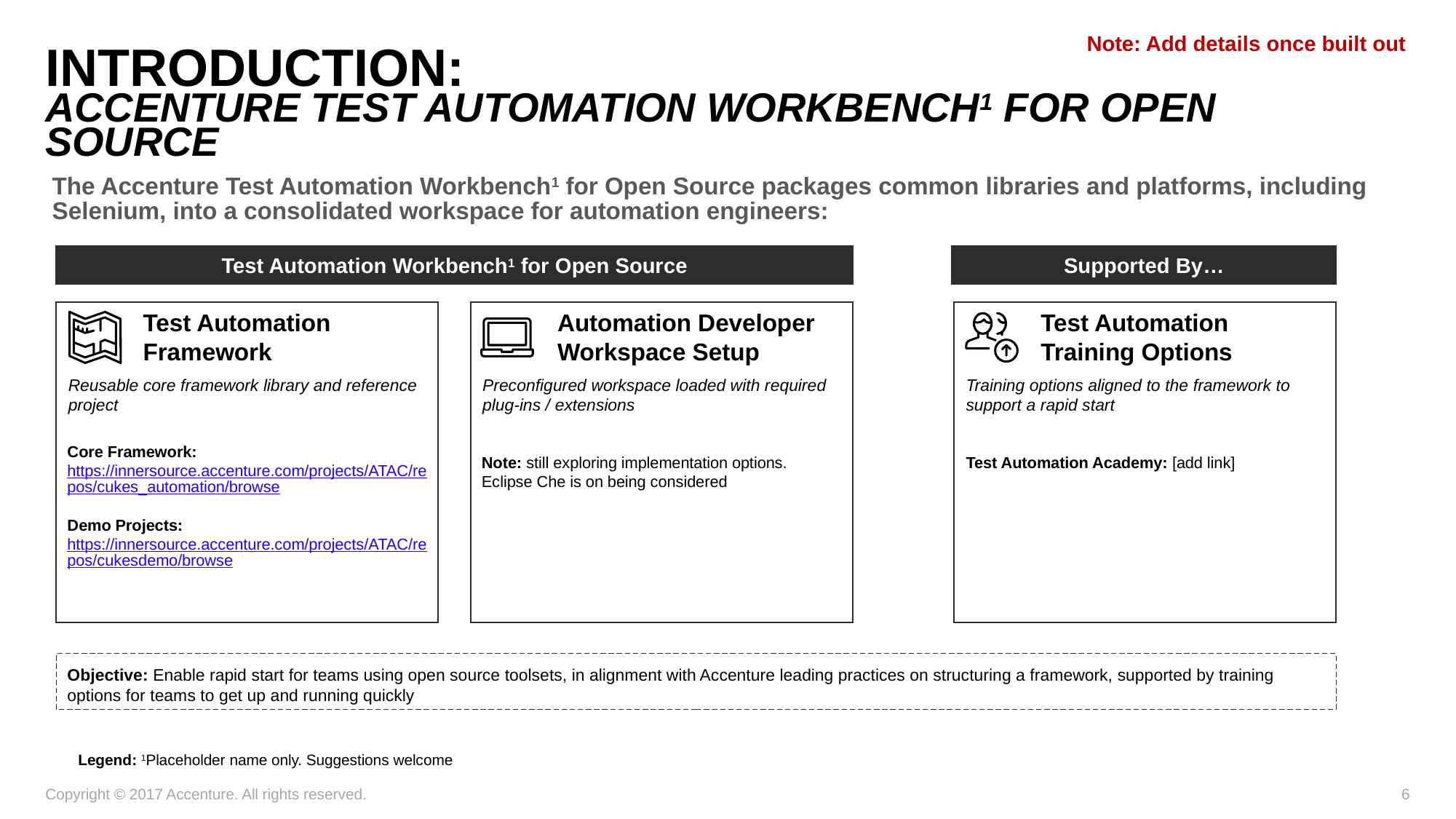

Note: Add details once built out
# Introduction: Accenture Test Automation Workbench1 for Open Source
The Accenture Test Automation Workbench1 for Open Source packages common libraries and platforms, including Selenium, into a consolidated workspace for automation engineers:
Test Automation Workbench1 for Open Source
Supported By…
Test Automation Framework
Reusable core framework library and reference project

Core Framework: https://innersource.accenture.com/projects/ATAC/repos/cukes_automation/browse

Demo Projects: https://innersource.accenture.com/projects/ATAC/repos/cukesdemo/browse
Automation Developer Workspace Setup
Preconfigured workspace loaded with required plug-ins / extensions

Note: still exploring implementation options. Eclipse Che is on being considered

Test Automation Training Options
Training options aligned to the framework to support a rapid start

Test Automation Academy: [add link]

Objective: Enable rapid start for teams using open source toolsets, in alignment with Accenture leading practices on structuring a framework, supported by training options for teams to get up and running quickly
Legend: 1Placeholder name only. Suggestions welcome
Copyright © 2017 Accenture. All rights reserved.
6